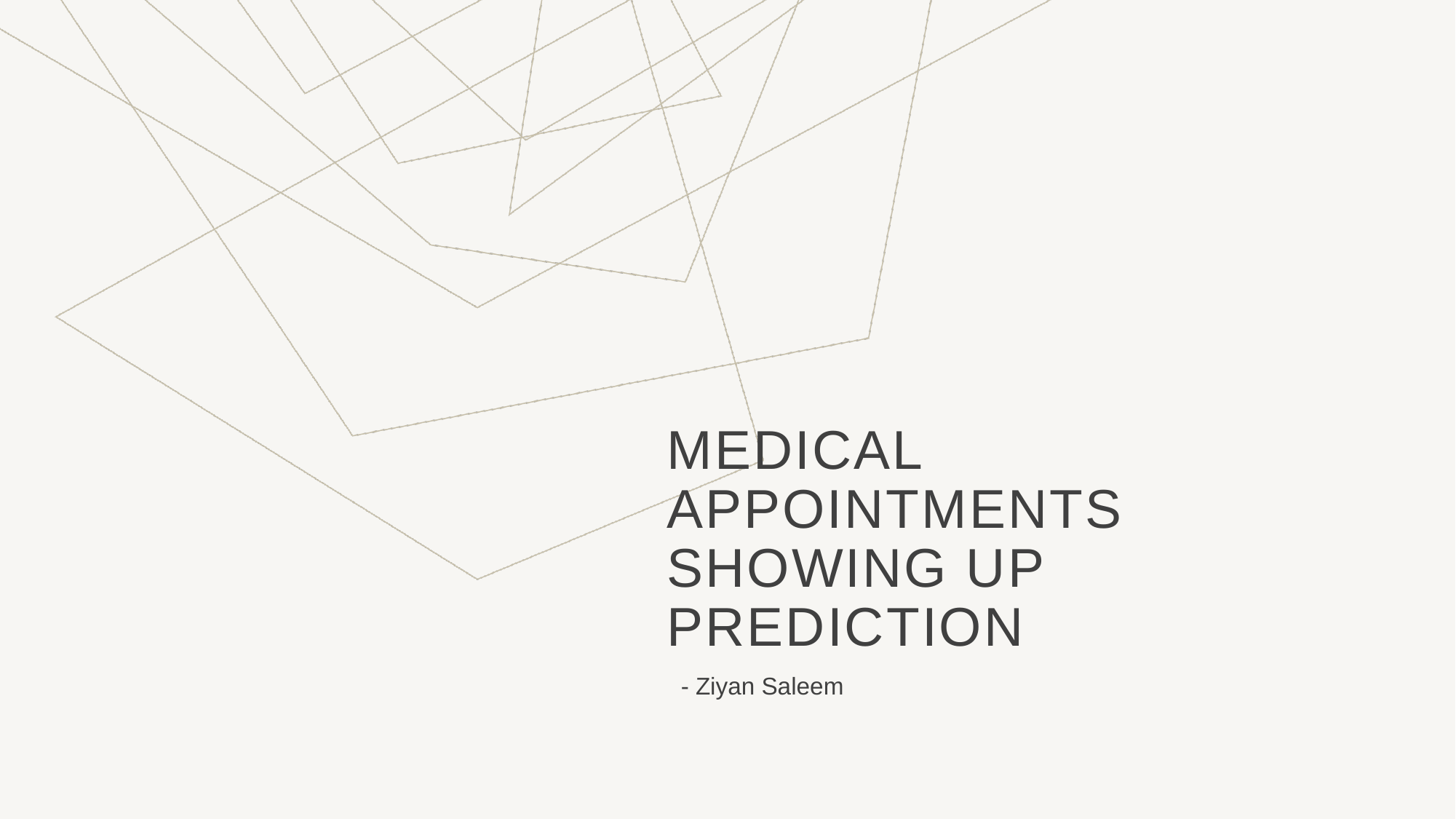

# Medical Appointments  showing up Prediction
- Ziyan Saleem